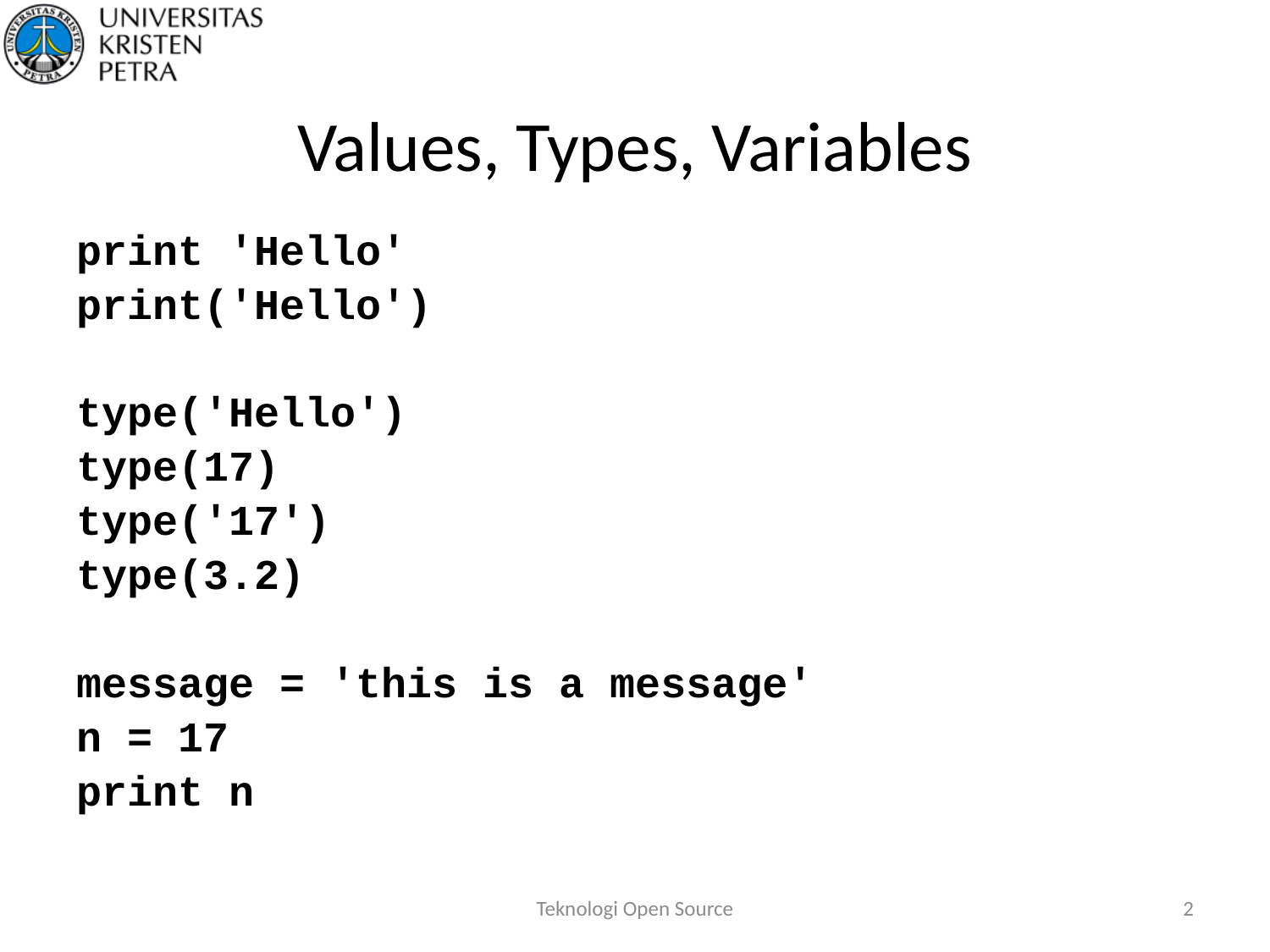

# Values, Types, Variables
print 'Hello'
print('Hello')

type('Hello')
type(17)
type('17')
type(3.2)

message = 'this is a message'
n = 17
print n
Teknologi Open Source
2